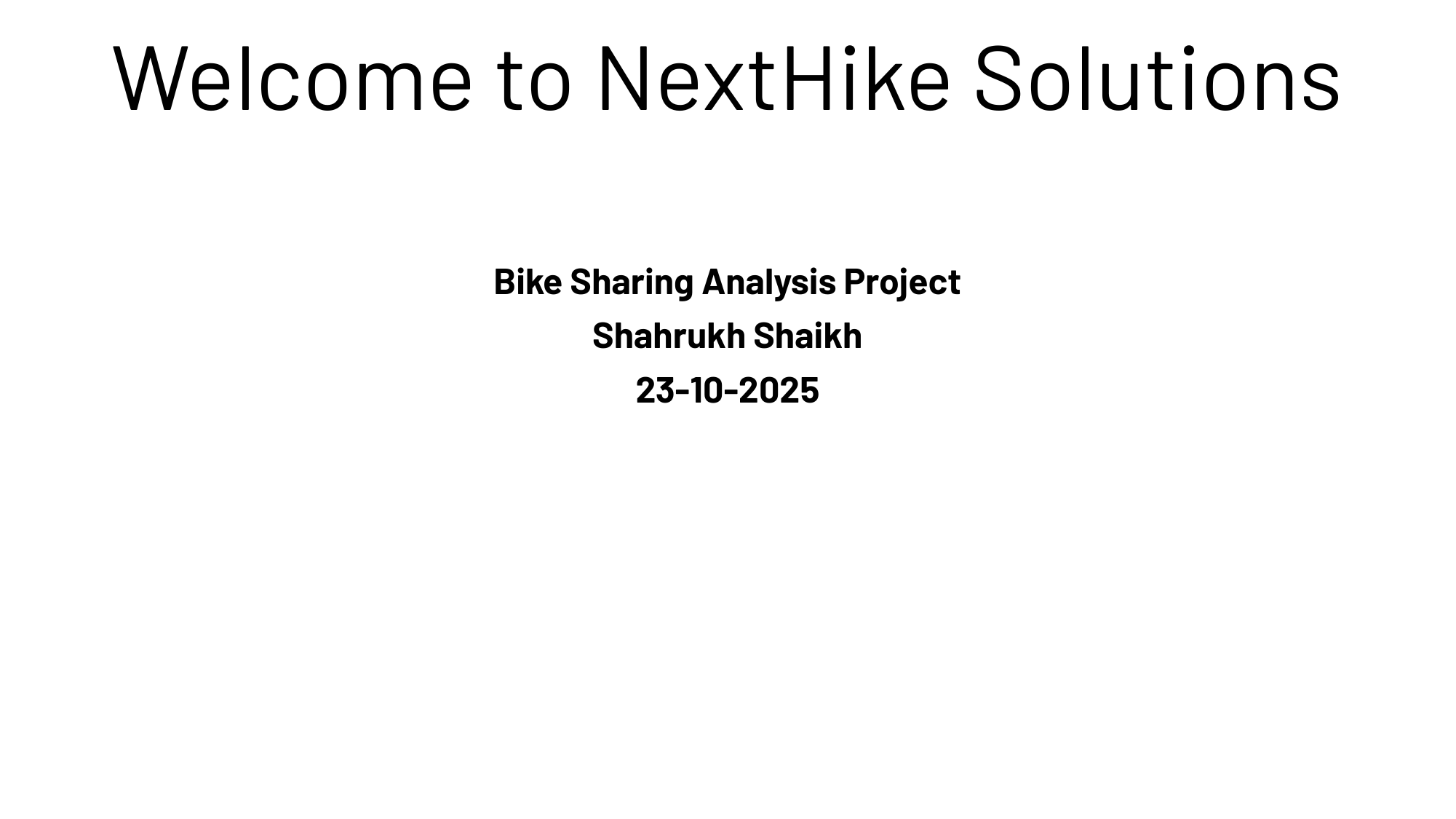

# Welcome to NextHike Solutions
Bike Sharing Analysis Project
Shahrukh Shaikh
23-10-2025